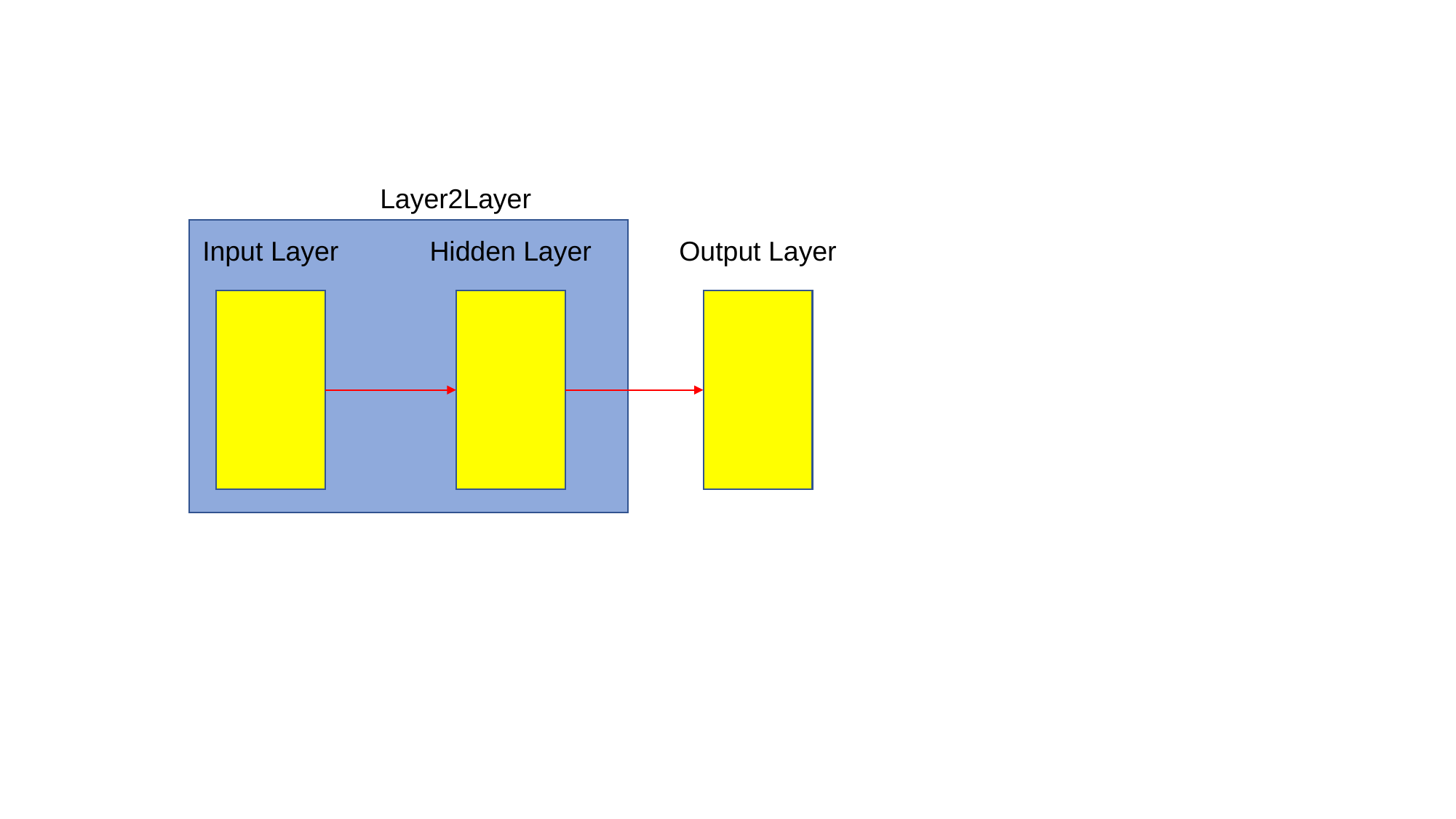

Layer2Layer

Input Layer
Hidden Layer
Output Layer